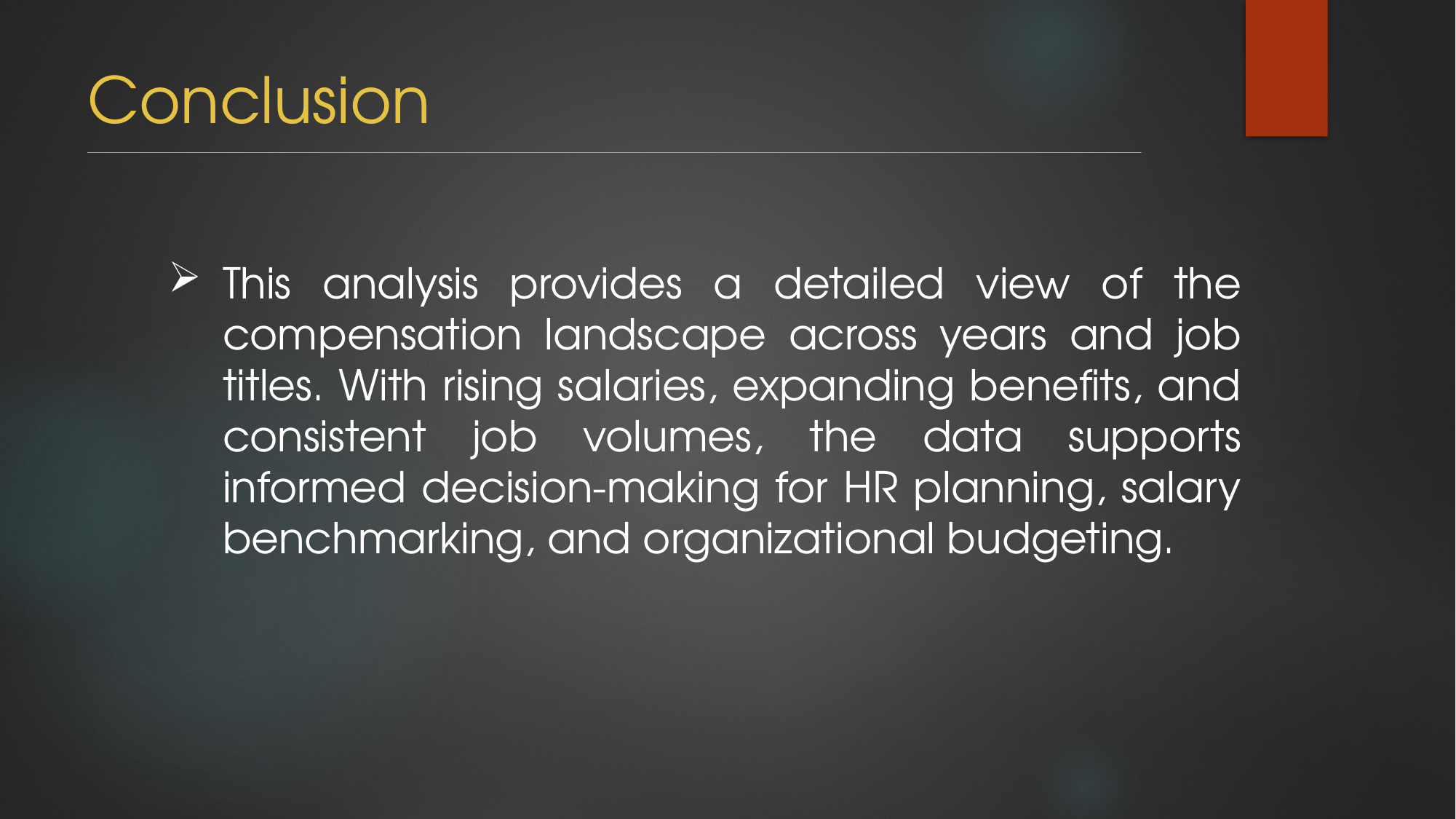

Conclusion
This analysis provides a detailed view of the compensation landscape across years and job titles. With rising salaries, expanding benefits, and consistent job volumes, the data supports informed decision-making for HR planning, salary benchmarking, and organizational budgeting.